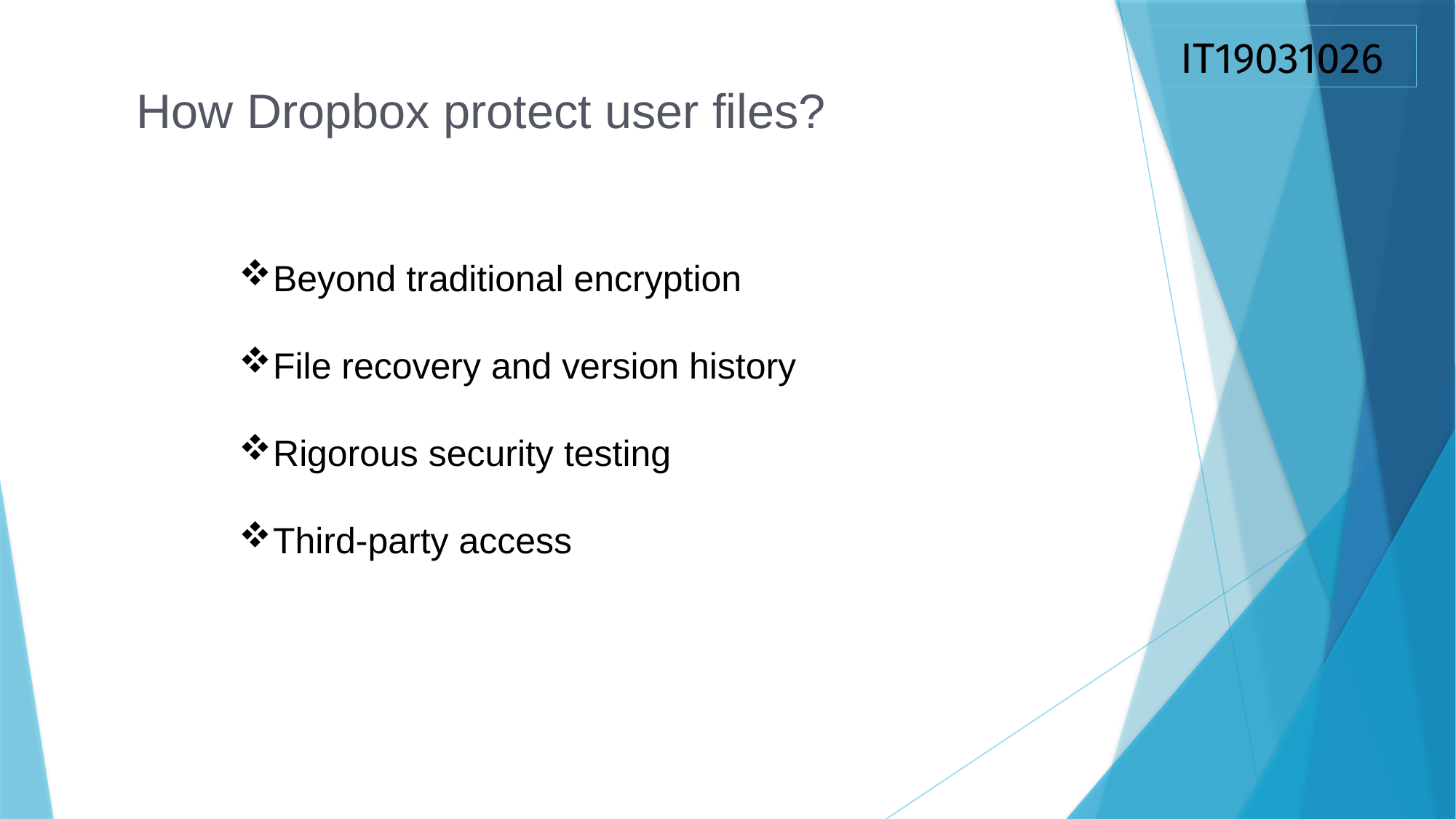

IT19031026
How Dropbox protect user files?
Beyond traditional encryption

File recovery and version history

Rigorous security testing

Third-party access